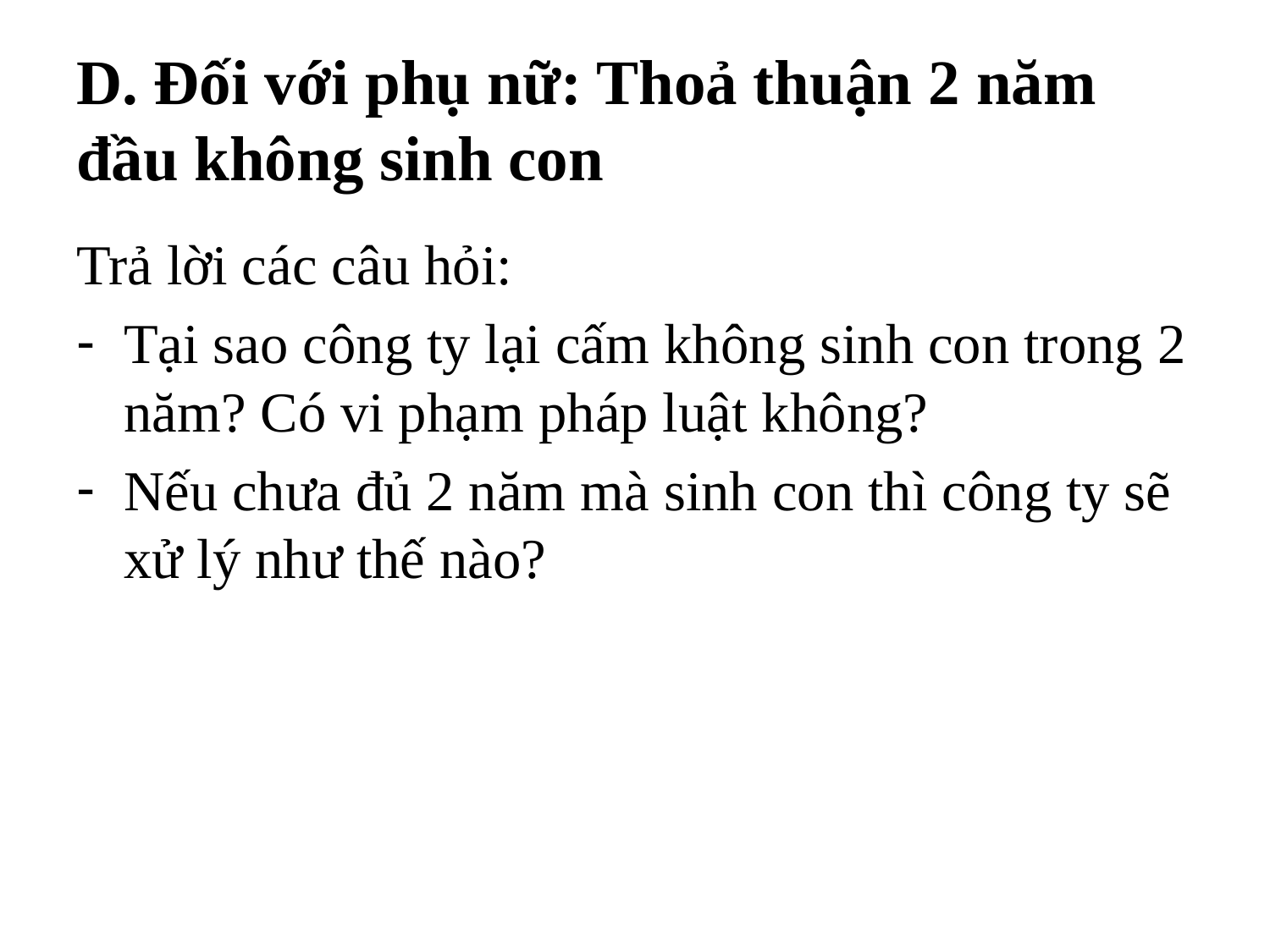

# D. Đối với phụ nữ: Thoả thuận 2 năm đầu không sinh con
Trả lời các câu hỏi:
Tại sao công ty lại cấm không sinh con trong 2 năm? Có vi phạm pháp luật không?
Nếu chưa đủ 2 năm mà sinh con thì công ty sẽ xử lý như thế nào?